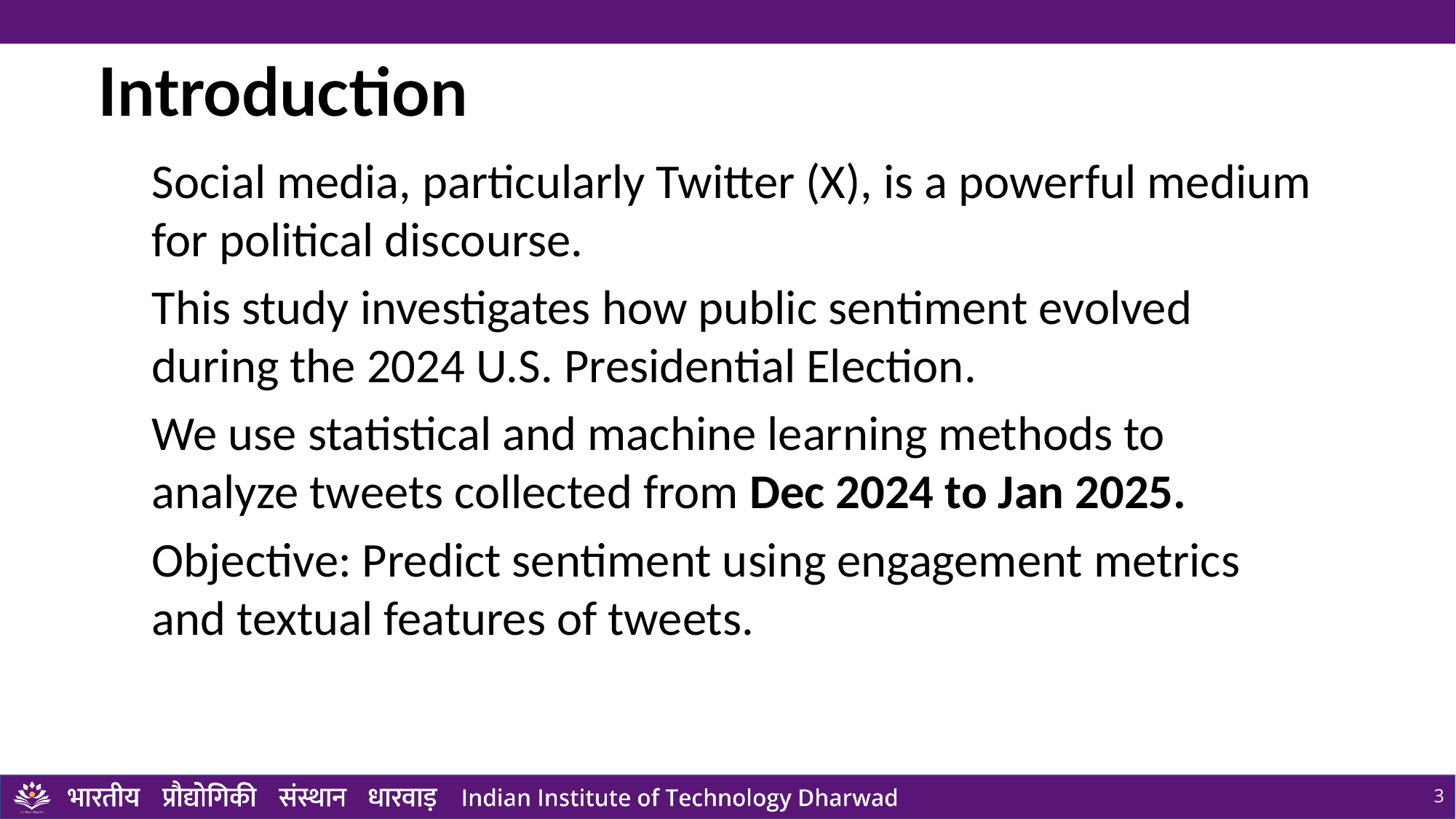

# Introduction
Social media, particularly Twitter (X), is a powerful medium for political discourse.
This study investigates how public sentiment evolved during the 2024 U.S. Presidential Election.
We use statistical and machine learning methods to analyze tweets collected from Dec 2024 to Jan 2025.
Objective: Predict sentiment using engagement metrics and textual features of tweets.